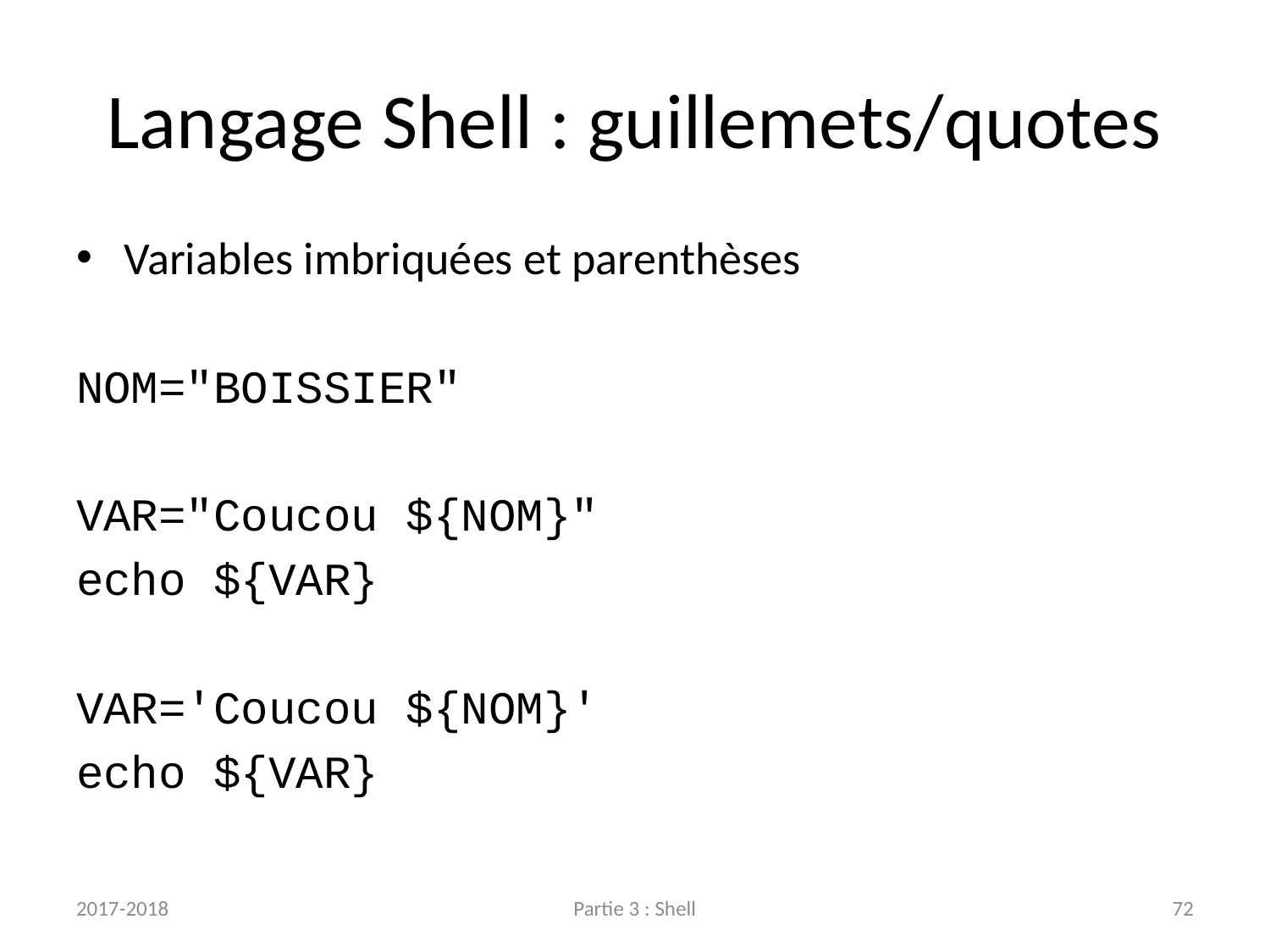

# Langage Shell : guillemets/quotes
Variables imbriquées et parenthèses

NOM="BOISSIER"

VAR="Coucou ${NOM}"
echo ${VAR}

VAR='Coucou ${NOM}'
echo ${VAR}

2017-2018
Partie 3 : Shell
72